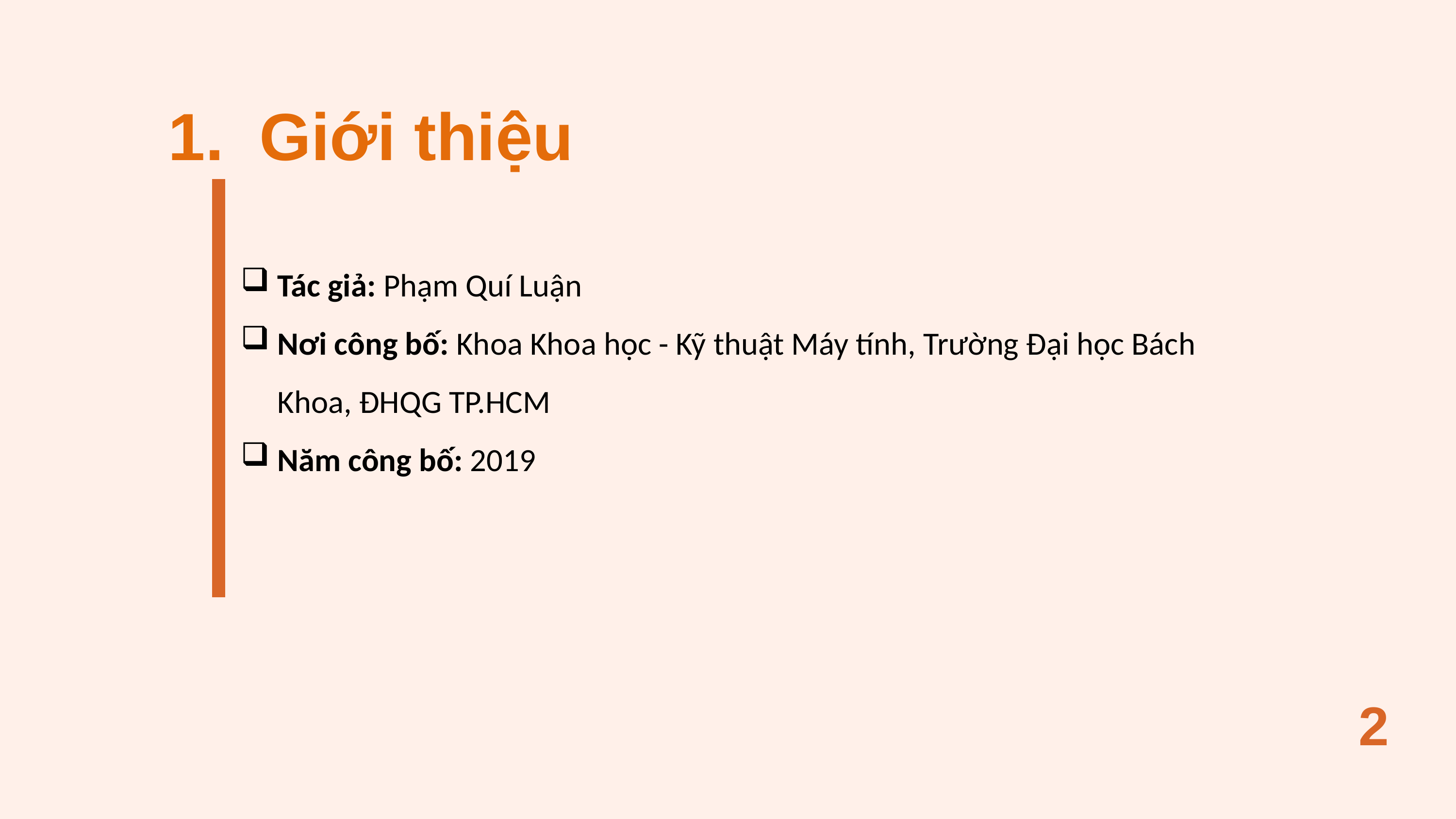

Giới thiệu

Tác giả: Phạm Quí Luận
Nơi công bố: Khoa Khoa học - Kỹ thuật Máy tính, Trường Đại học Bách Khoa, ĐHQG TP.HCM
Năm công bố: 2019
2